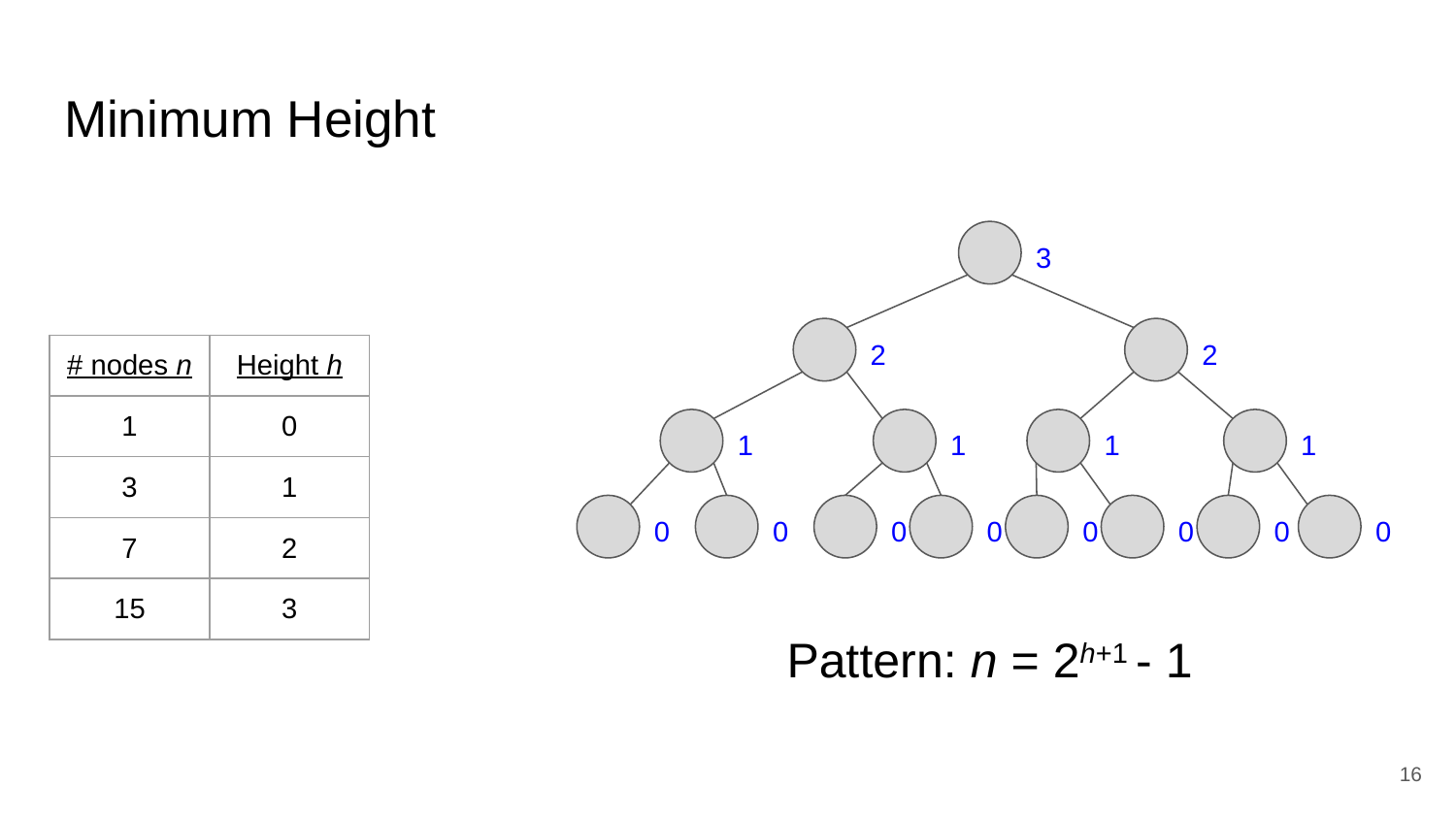

# Minimum Height

3

2

2

| # nodes n | Height h |
| --- | --- |
| 1 | 0 |
| 3 | 1 |
| 7 | 2 |
| 15 | 3 |

1

1

1

1

0

0

0

0

0

0

0

0

Pattern: n = 2h+1 - 1
16